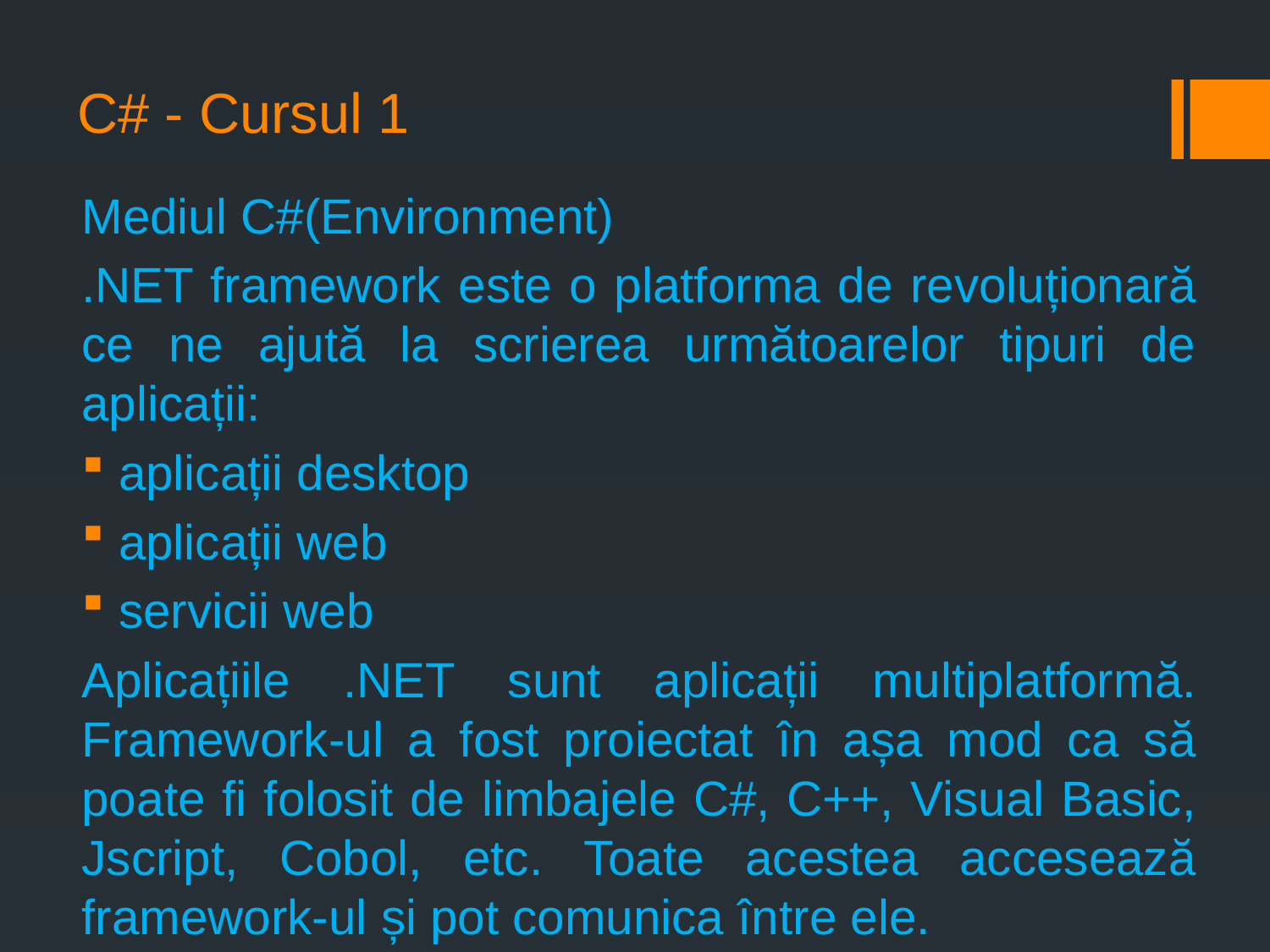

# C# - Cursul 1
Mediul C#(Environment)
.NET framework este o platforma de revoluționară ce ne ajută la scrierea următoarelor tipuri de aplicații:
 aplicații desktop
 aplicații web
 servicii web
Aplicațiile .NET sunt aplicații multiplatformă. Framework-ul a fost proiectat în așa mod ca să poate fi folosit de limbajele C#, C++, Visual Basic, Jscript, Cobol, etc. Toate acestea accesează framework-ul și pot comunica între ele.